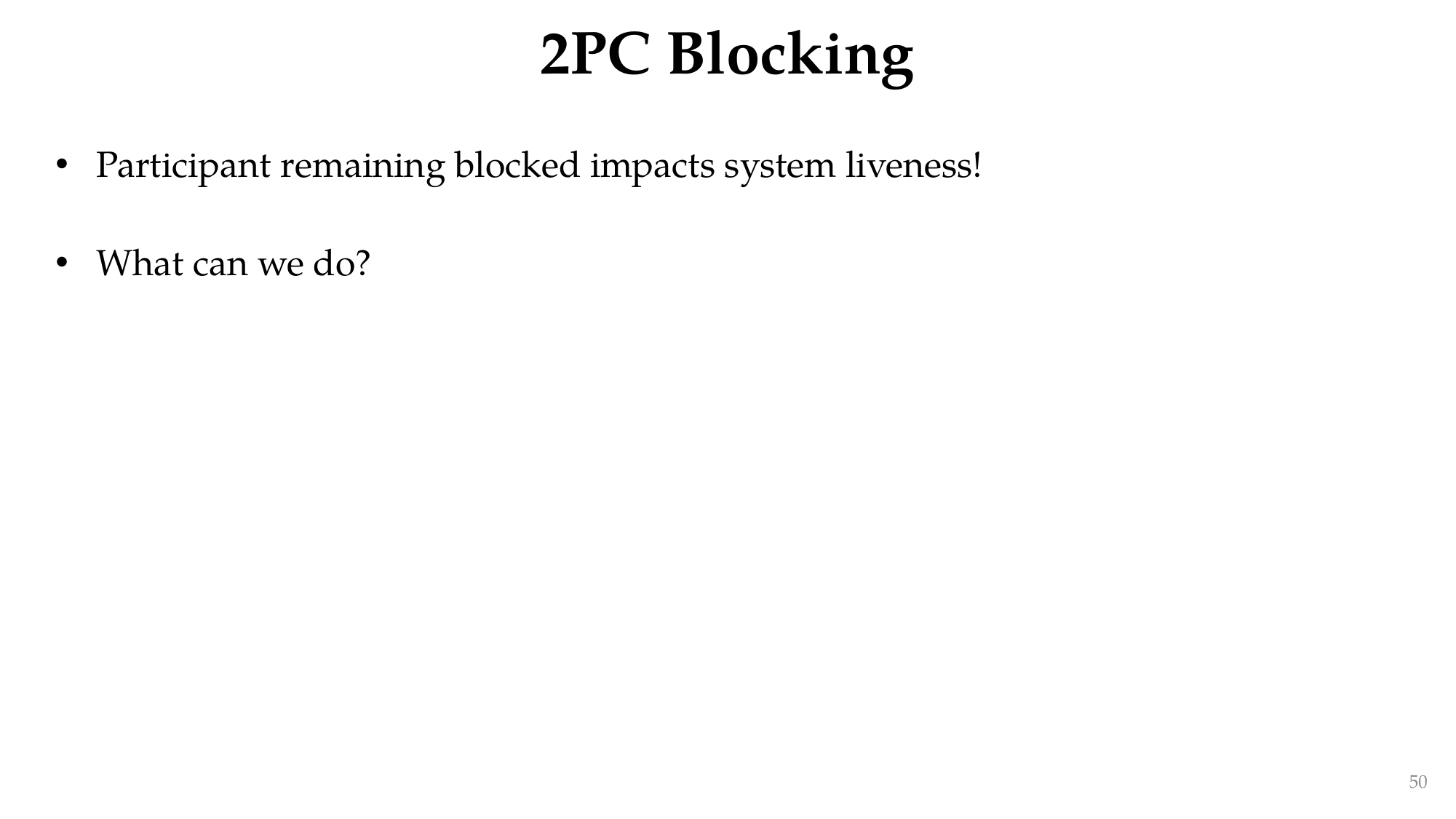

# 2PC Blocking
Participant remaining blocked impacts system liveness!

What can we do?
50